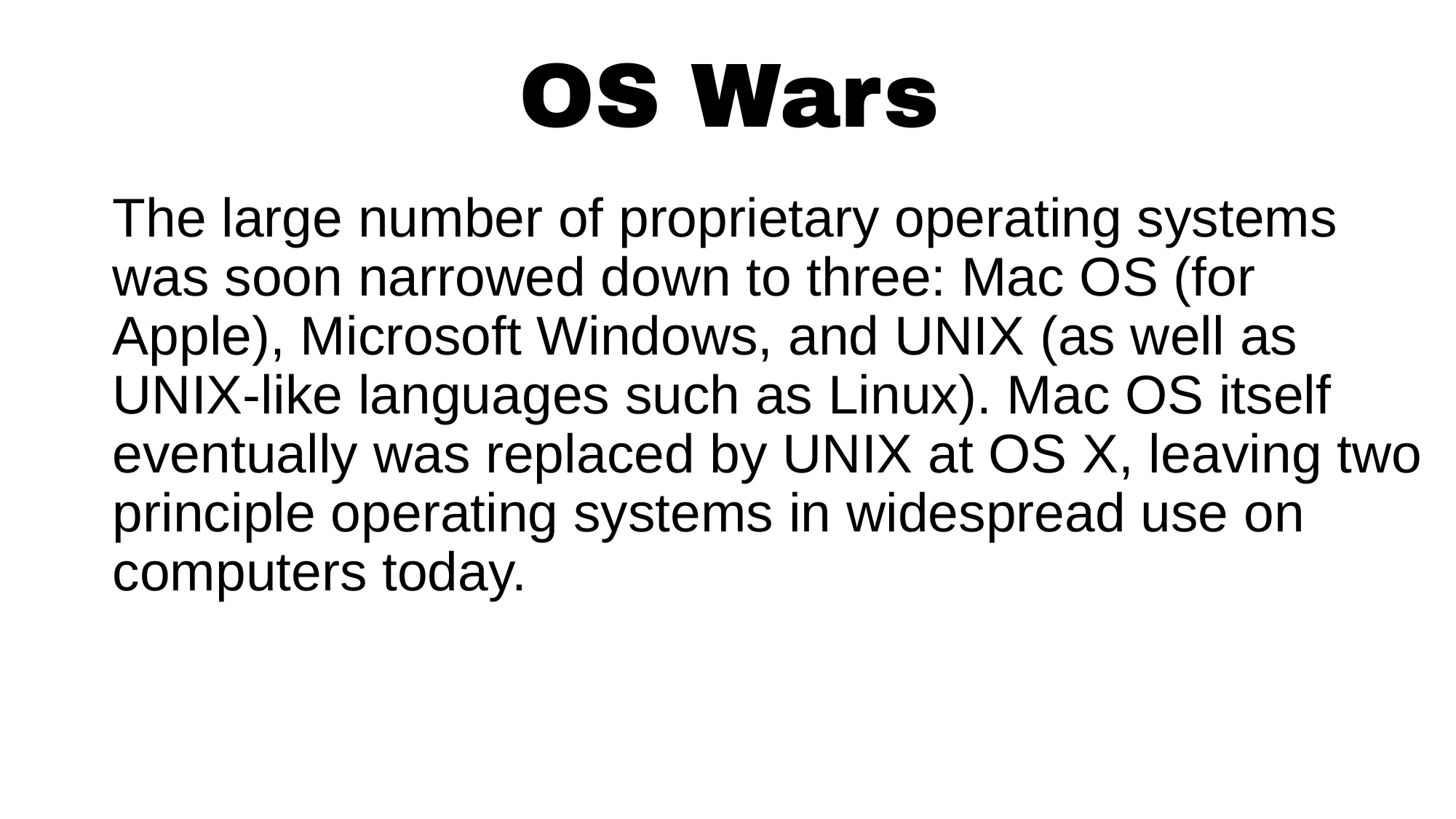

# OS Wars
The large number of proprietary operating systems was soon narrowed down to three: Mac OS (for Apple), Microsoft Windows, and UNIX (as well as UNIX-like languages such as Linux). Mac OS itself eventually was replaced by UNIX at OS X, leaving two principle operating systems in widespread use on computers today.